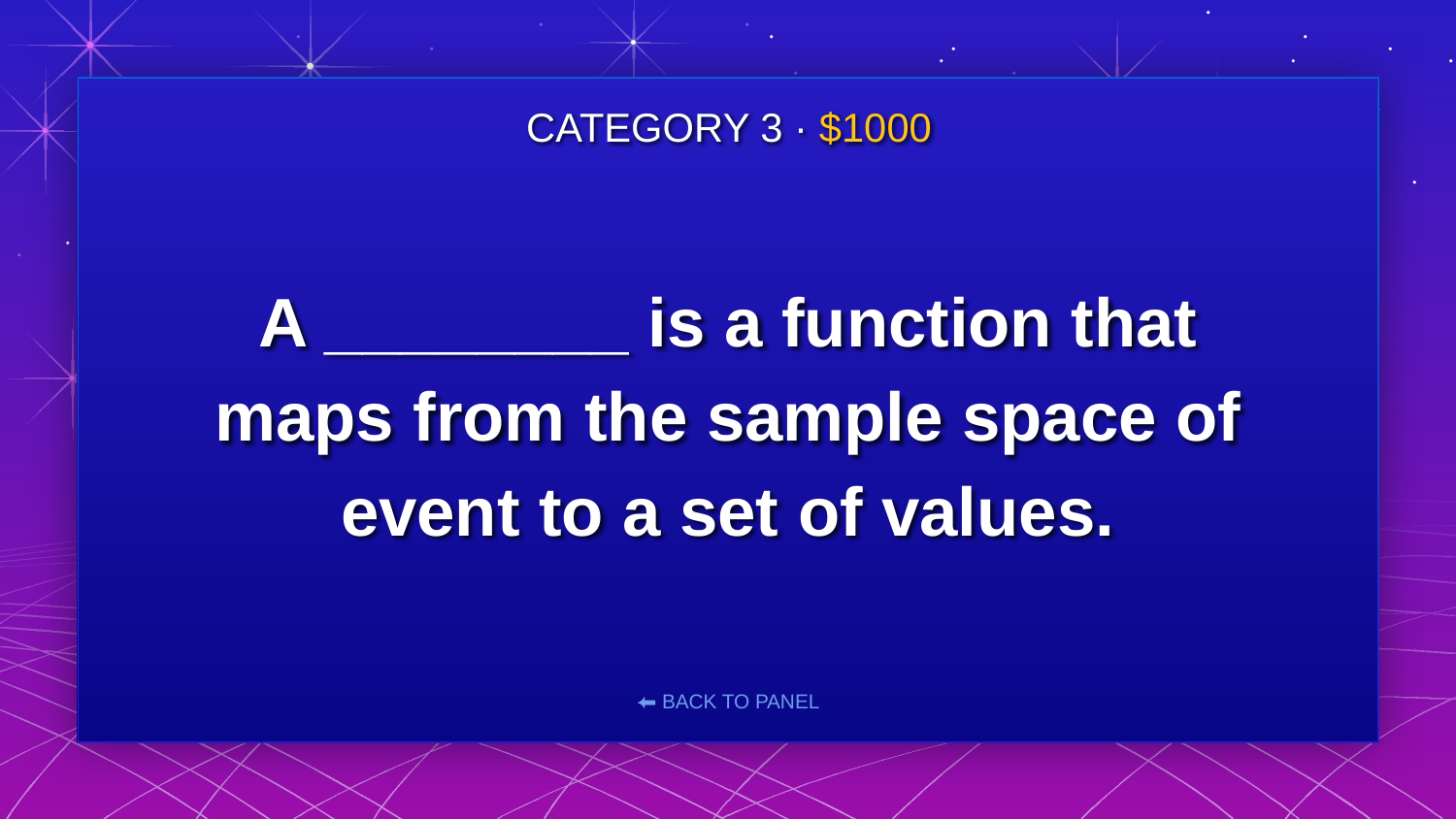

CATEGORY 3 · $1000
# A ________ is a function that maps from the sample space of event to a set of values.